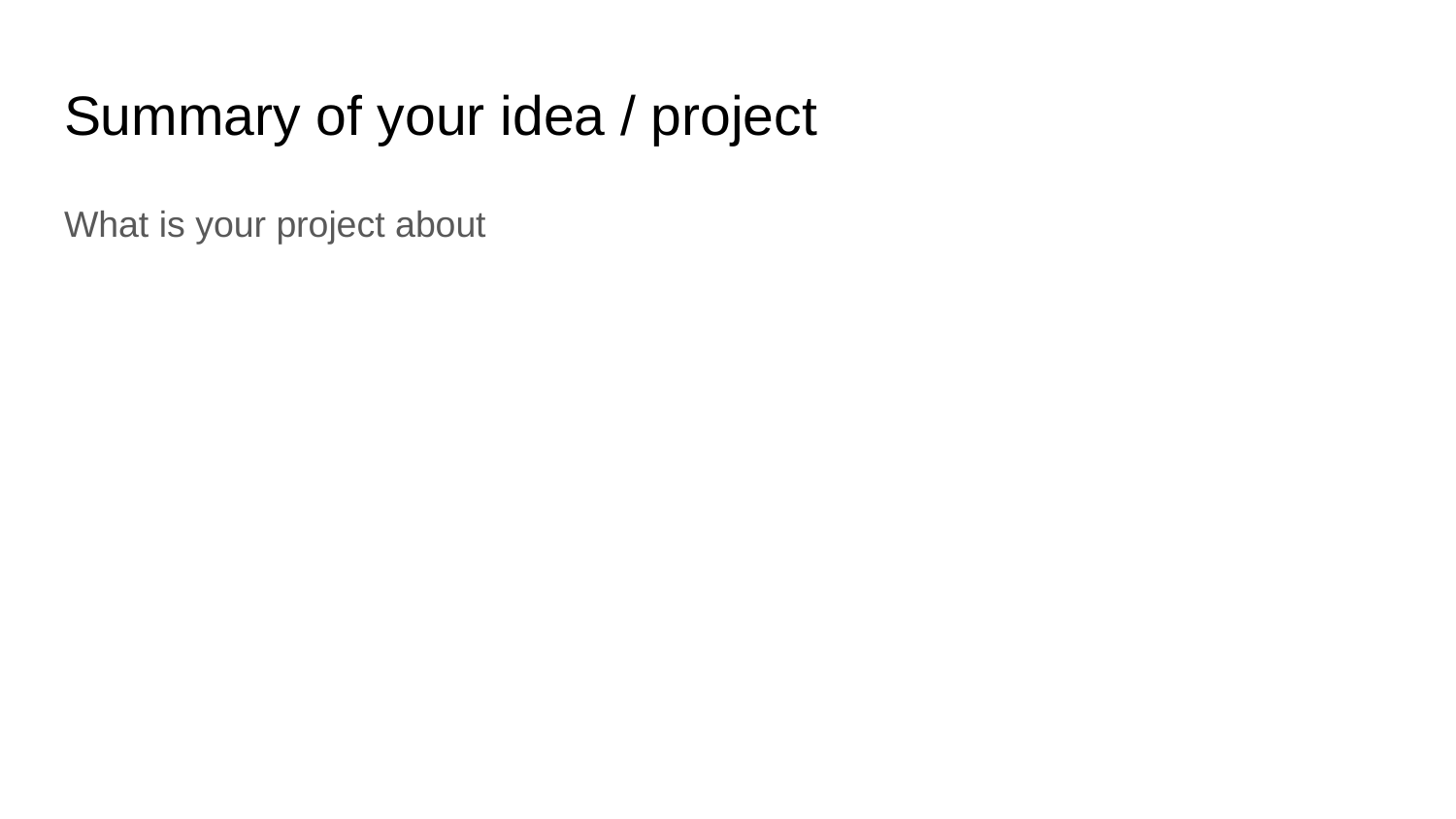

# Summary of your idea / project
What is your project about